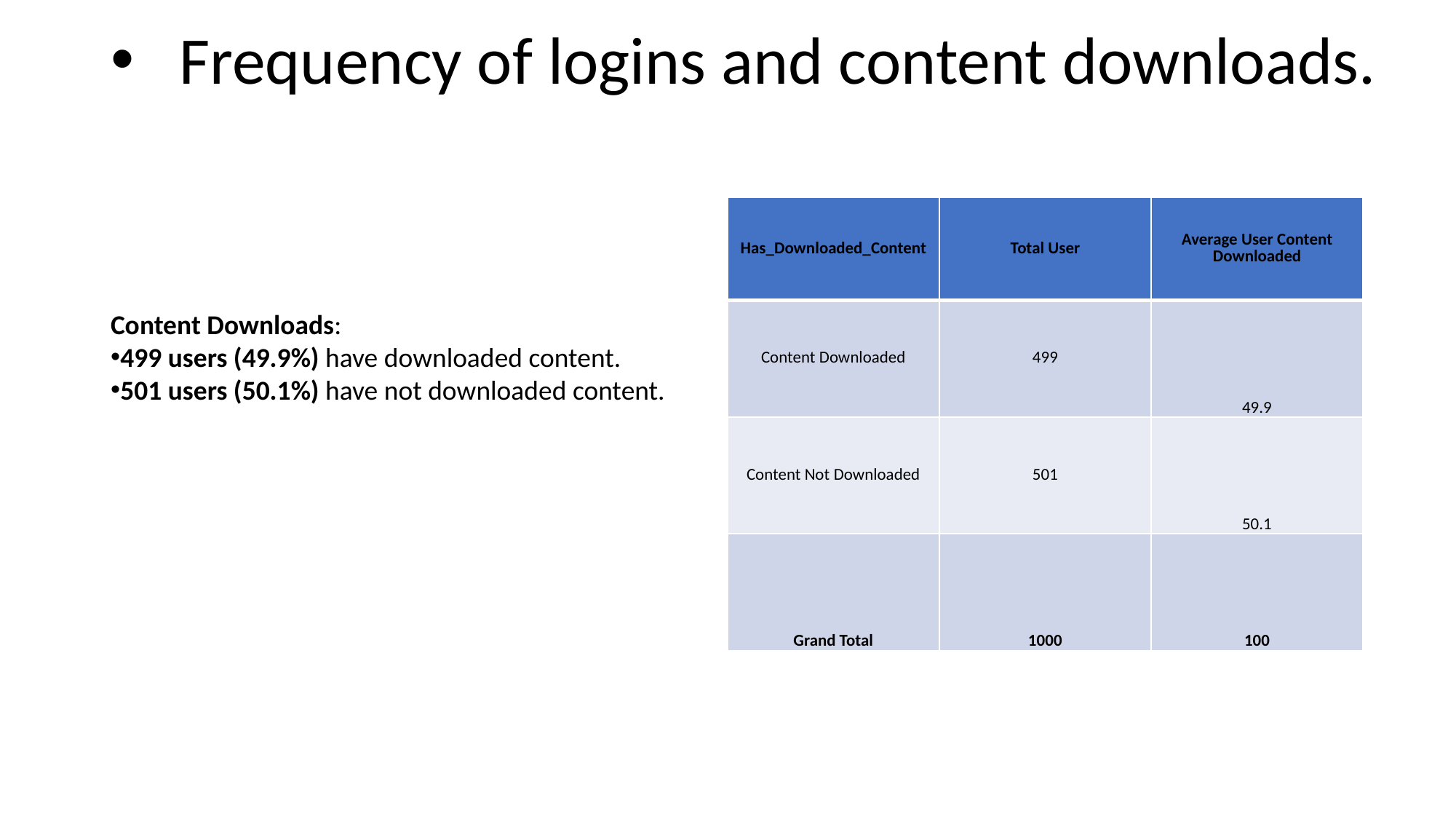

# Frequency of logins and content downloads.
| Has\_Downloaded\_Content | Total User | Average User Content Downloaded |
| --- | --- | --- |
| Content Downloaded | 499 | 49.9 |
| Content Not Downloaded | 501 | 50.1 |
| Grand Total | 1000 | 100 |
Content Downloads:
499 users (49.9%) have downloaded content.
501 users (50.1%) have not downloaded content.